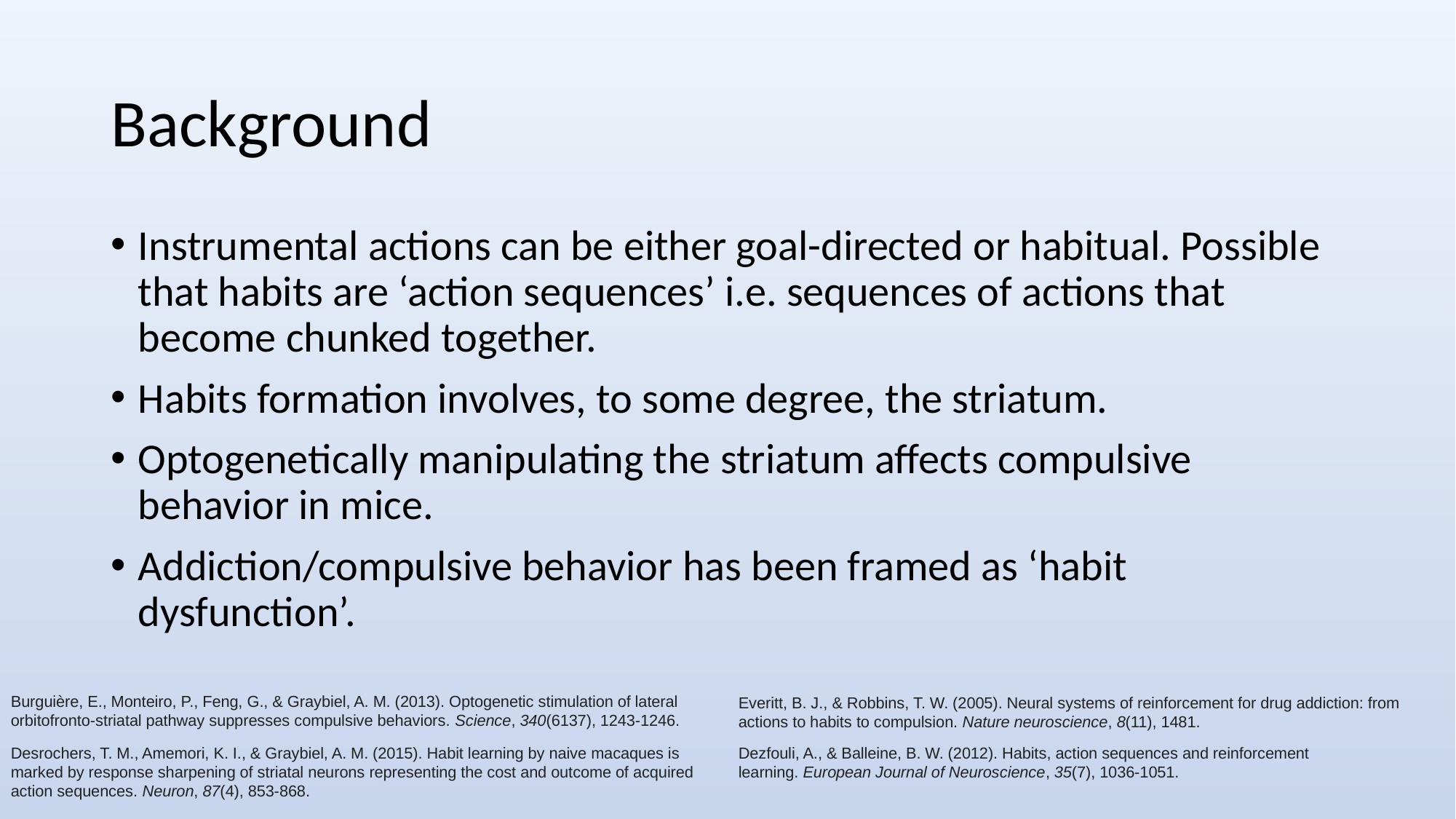

# Background
Instrumental actions can be either goal-directed or habitual. Possible that habits are ‘action sequences’ i.e. sequences of actions that become chunked together.
Habits formation involves, to some degree, the striatum.
Optogenetically manipulating the striatum affects compulsive behavior in mice.
Addiction/compulsive behavior has been framed as ‘habit dysfunction’.

Burguière, E., Monteiro, P., Feng, G., & Graybiel, A. M. (2013). Optogenetic stimulation of lateral orbitofronto-striatal pathway suppresses compulsive behaviors. Science, 340(6137), 1243-1246.
Everitt, B. J., & Robbins, T. W. (2005). Neural systems of reinforcement for drug addiction: from actions to habits to compulsion. Nature neuroscience, 8(11), 1481.
Desrochers, T. M., Amemori, K. I., & Graybiel, A. M. (2015). Habit learning by naive macaques is marked by response sharpening of striatal neurons representing the cost and outcome of acquired action sequences. Neuron, 87(4), 853-868.
Dezfouli, A., & Balleine, B. W. (2012). Habits, action sequences and reinforcement learning. European Journal of Neuroscience, 35(7), 1036-1051.